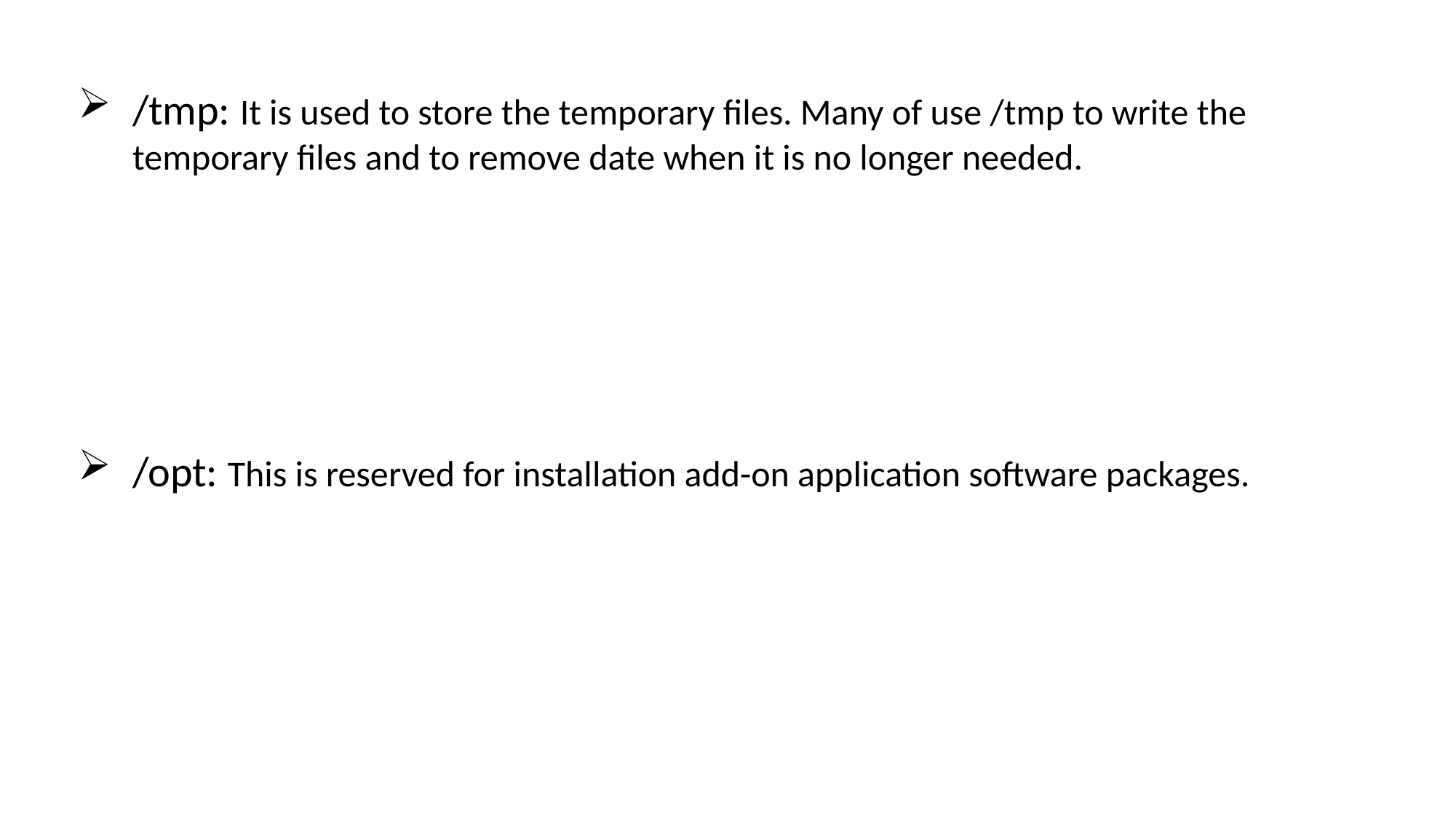

/tmp: It is used to store the temporary files. Many of use /tmp to write the temporary files and to remove date when it is no longer needed.

/opt: This is reserved for installation add-on application software packages.